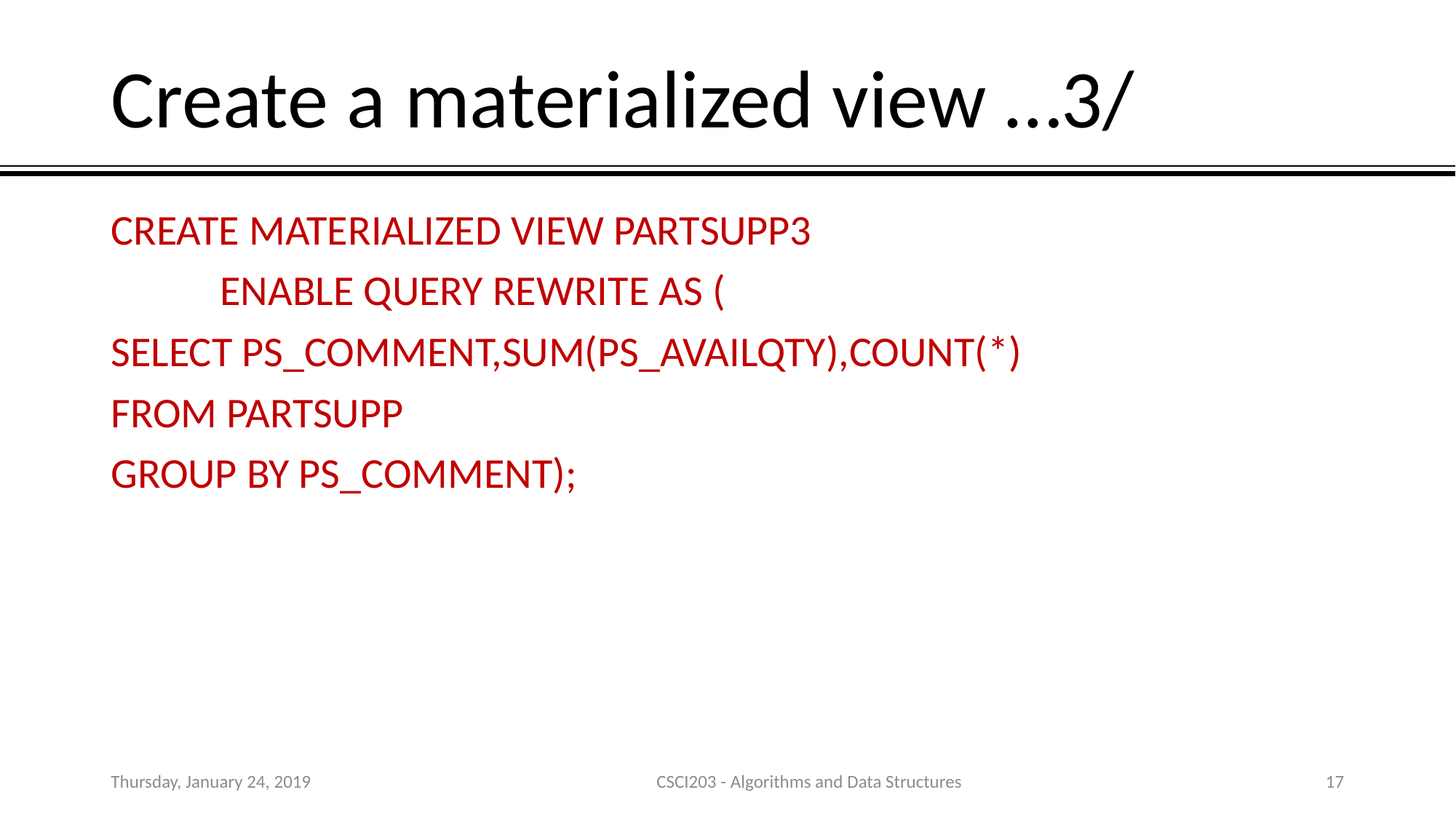

# Create a materialized view …3/
CREATE MATERIALIZED VIEW PARTSUPP3
	ENABLE QUERY REWRITE AS (
SELECT PS_COMMENT,SUM(PS_AVAILQTY),COUNT(*)
FROM PARTSUPP
GROUP BY PS_COMMENT);

Thursday, January 24, 2019
CSCI203 - Algorithms and Data Structures
17